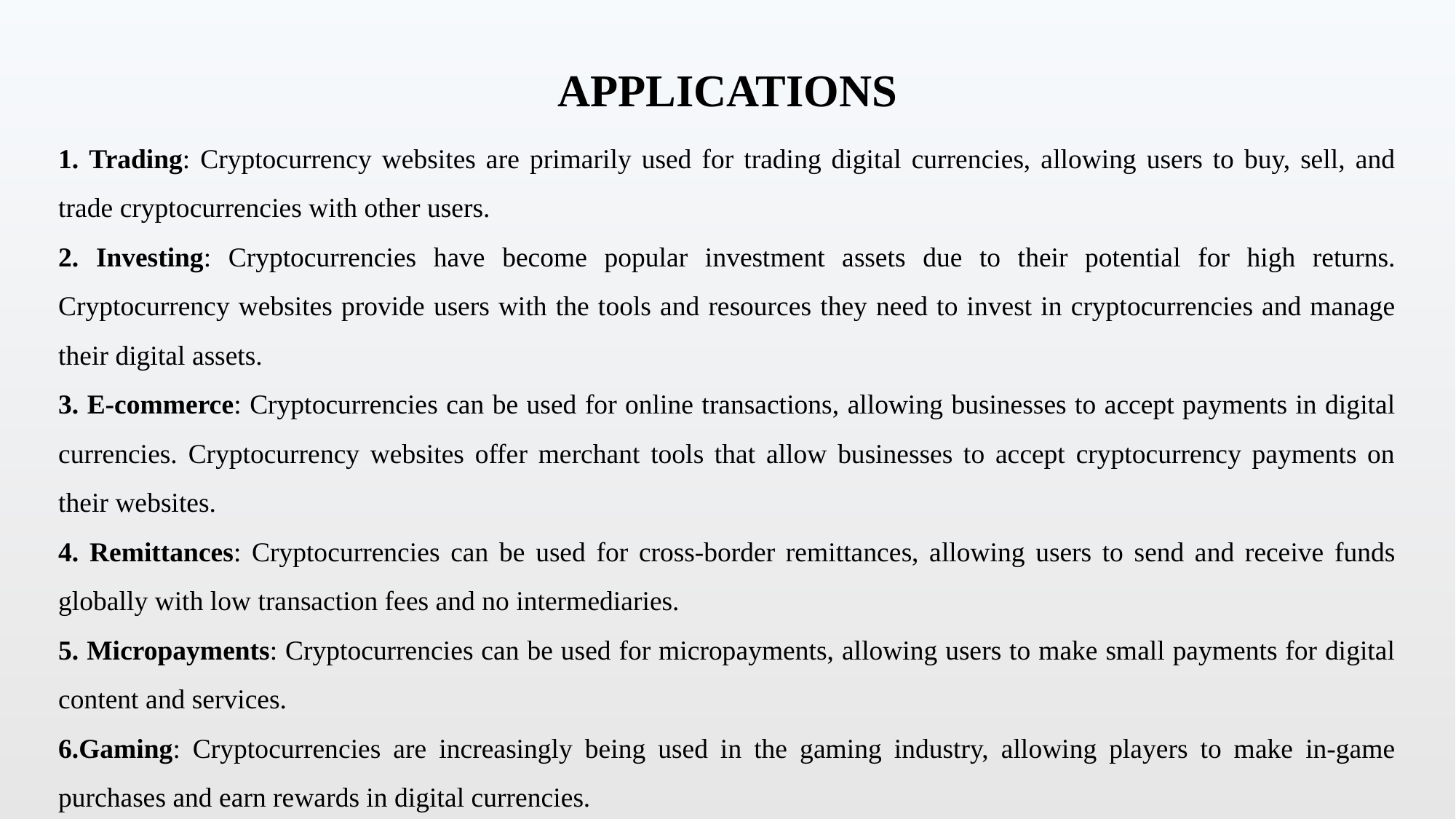

# APPLICATIONS
 Trading: Cryptocurrency websites are primarily used for trading digital currencies, allowing users to buy, sell, and trade cryptocurrencies with other users.
 Investing: Cryptocurrencies have become popular investment assets due to their potential for high returns. Cryptocurrency websites provide users with the tools and resources they need to invest in cryptocurrencies and manage their digital assets.
 E-commerce: Cryptocurrencies can be used for online transactions, allowing businesses to accept payments in digital currencies. Cryptocurrency websites offer merchant tools that allow businesses to accept cryptocurrency payments on their websites.
 Remittances: Cryptocurrencies can be used for cross-border remittances, allowing users to send and receive funds globally with low transaction fees and no intermediaries.
 Micropayments: Cryptocurrencies can be used for micropayments, allowing users to make small payments for digital content and services.
Gaming: Cryptocurrencies are increasingly being used in the gaming industry, allowing players to make in-game purchases and earn rewards in digital currencies.